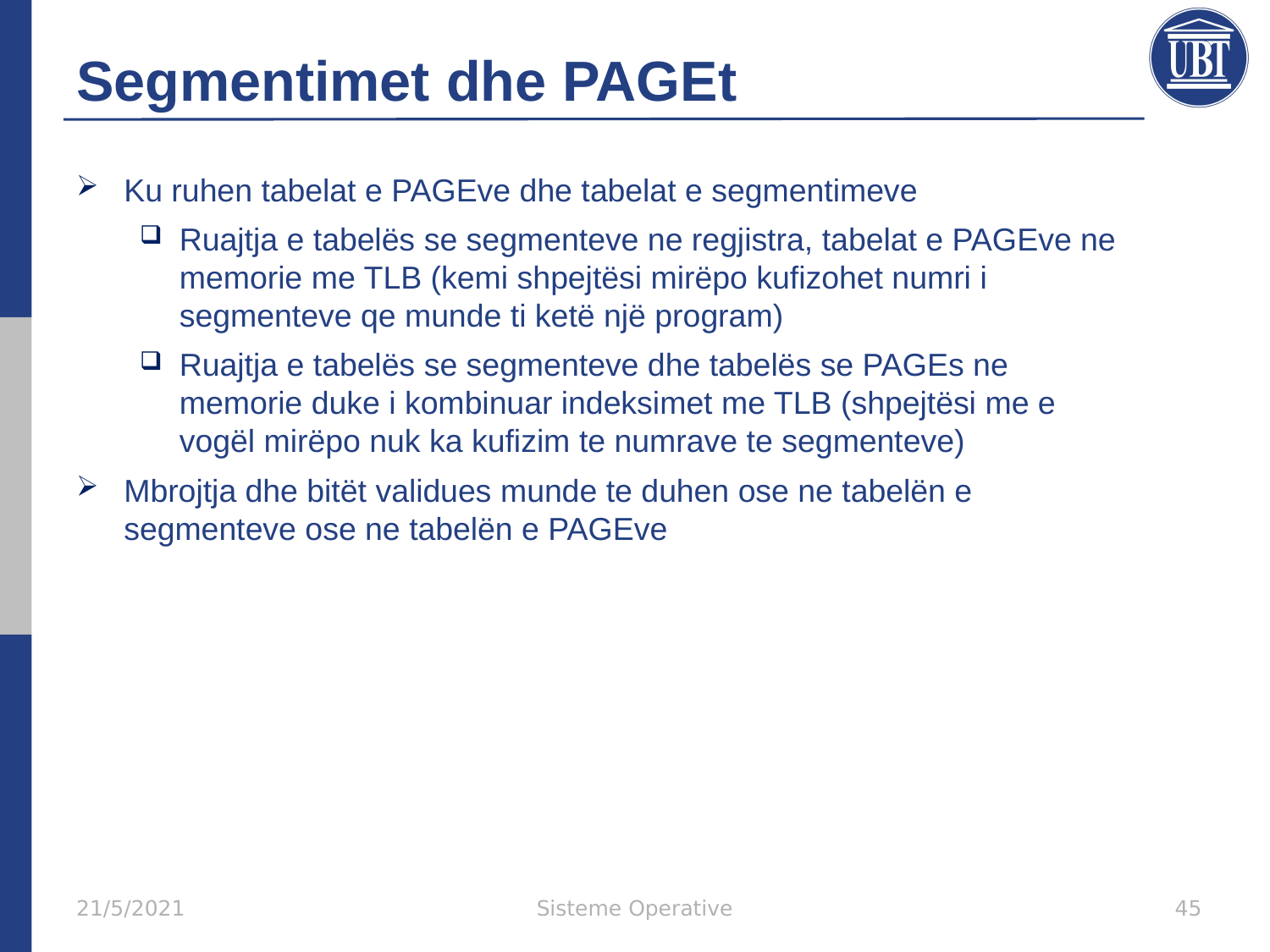

# Segmentimet dhe PAGEt
Ku ruhen tabelat e PAGEve dhe tabelat e segmentimeve
Ruajtja e tabelës se segmenteve ne regjistra, tabelat e PAGEve ne memorie me TLB (kemi shpejtësi mirëpo kufizohet numri i segmenteve qe munde ti ketë një program)
Ruajtja e tabelës se segmenteve dhe tabelës se PAGEs ne memorie duke i kombinuar indeksimet me TLB (shpejtësi me e vogël mirëpo nuk ka kufizim te numrave te segmenteve)
Mbrojtja dhe bitët validues munde te duhen ose ne tabelën e segmenteve ose ne tabelën e PAGEve

21/5/2021
Sisteme Operative
45